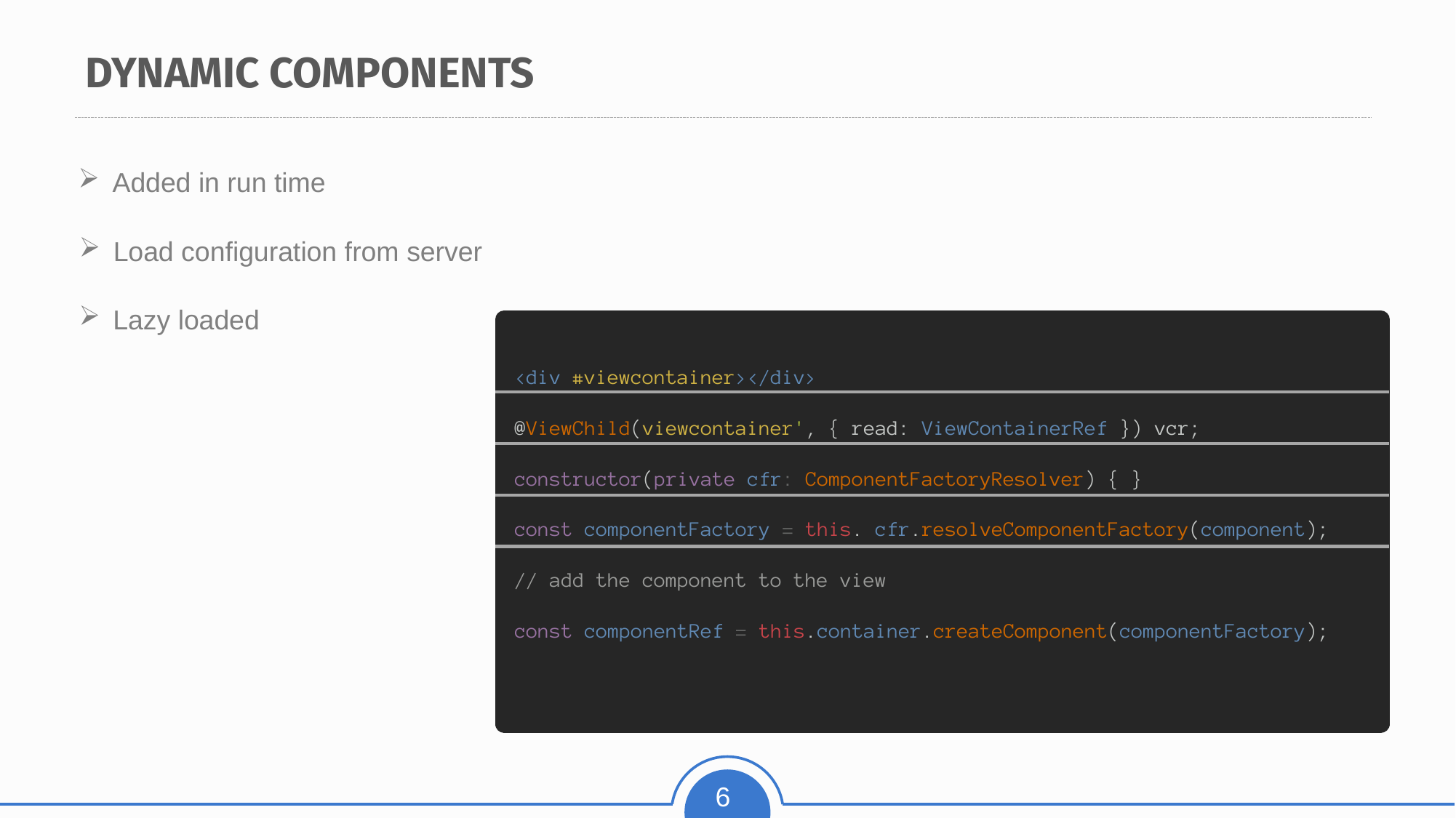

DYNAMIC COMPONENTS
Added in run time
Load configuration from server
Lazy loaded
<div #viewcontainer></div>
@ViewChild(viewcontainer', { read: ViewContainerRef }) vcr;
constructor(private cfr: ComponentFactoryResolver) { }
const componentFactory = this. cfr.resolveComponentFactory(component);
// add the component to the view
const componentRef = this.container.createComponent(componentFactory);